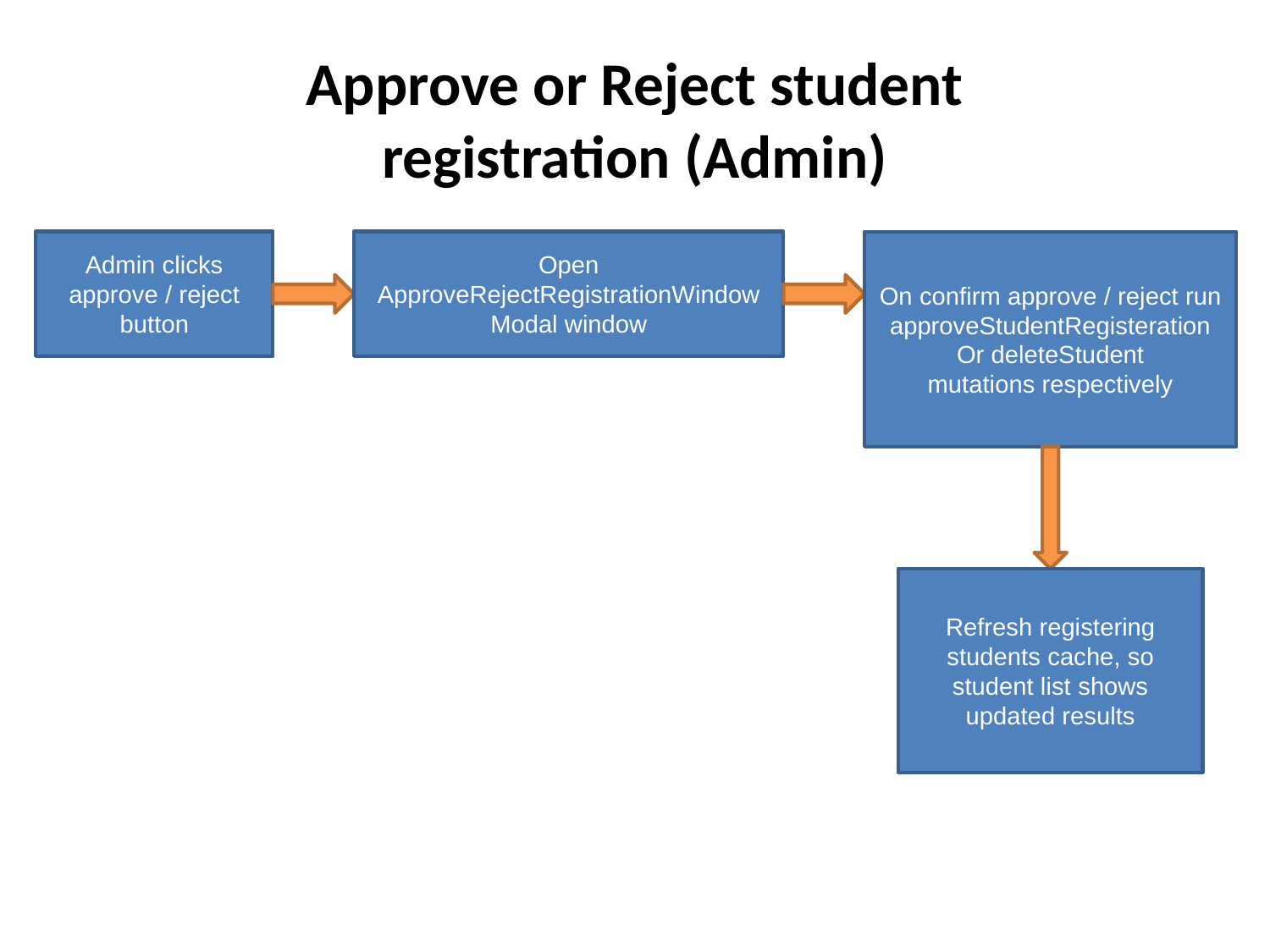

# Approve or Reject student registration (Admin)
On confirm approve / reject run approveStudentRegisteration
Or deleteStudent
mutations respectively
Open
ApproveRejectRegistrationWindow
Modal window
Admin clicks approve / reject button

Refresh registering students cache, so student list shows updated results